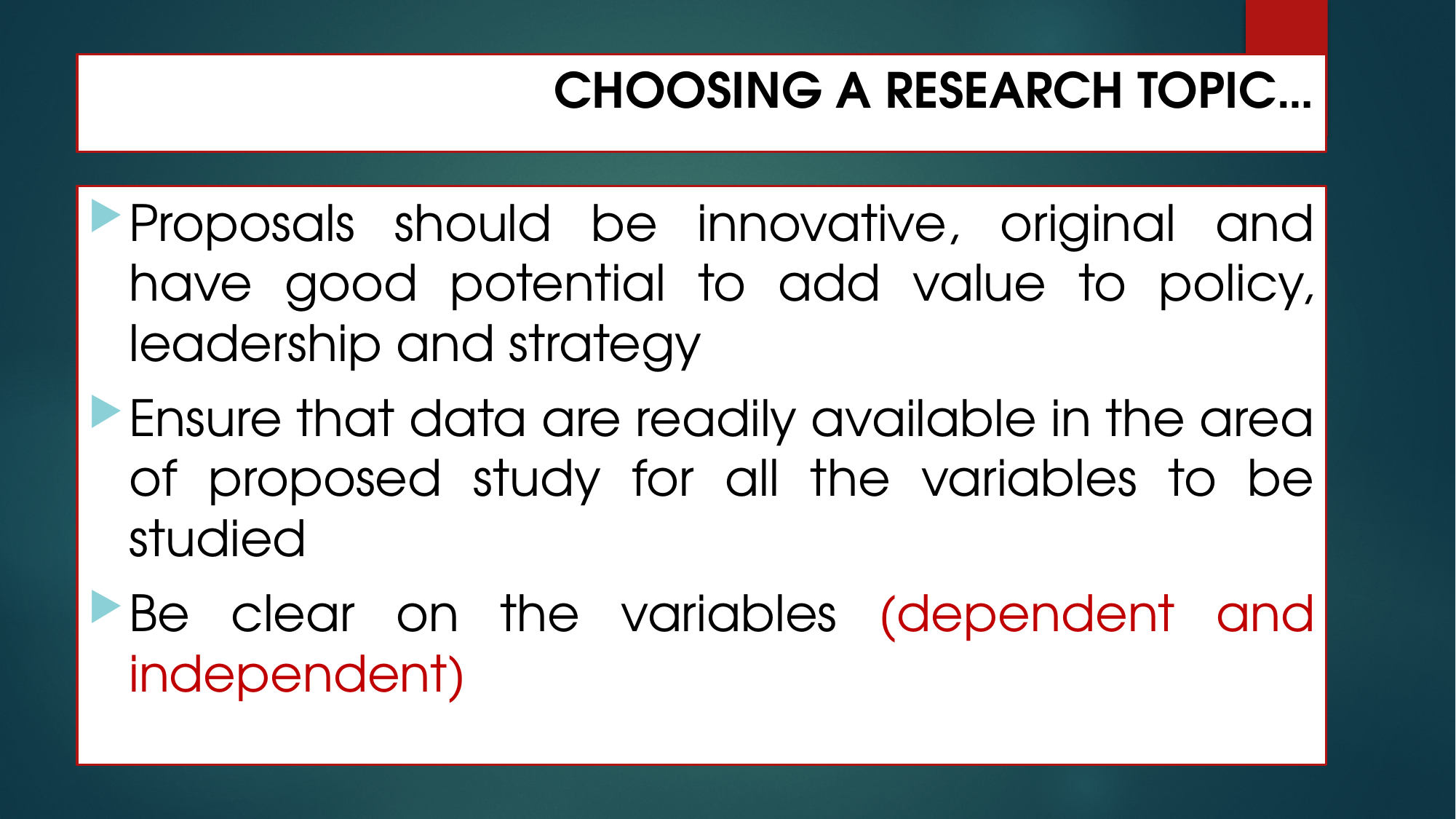

# CHOOSING A RESEARCH TOPIC…
Proposals should be innovative, original and have good potential to add value to policy, leadership and strategy
Ensure that data are readily available in the area of proposed study for all the variables to be studied
Be clear on the variables (dependent and independent)